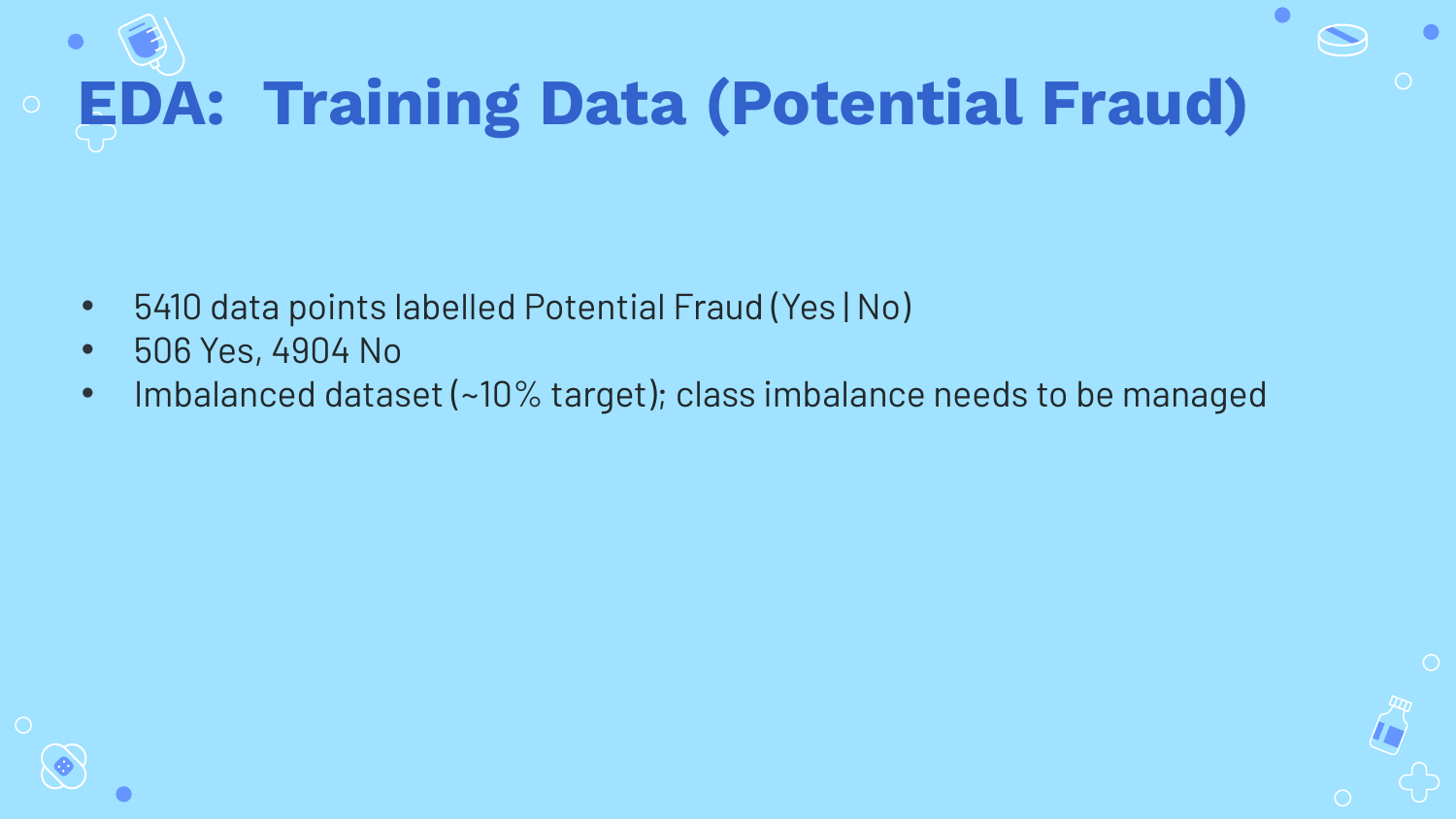

# EDA:  Training Data (Potential Fraud)
5410 data points labelled Potential Fraud (Yes | No)
506 Yes, 4904 No
Imbalanced dataset (~10% target); class imbalance needs to be managed